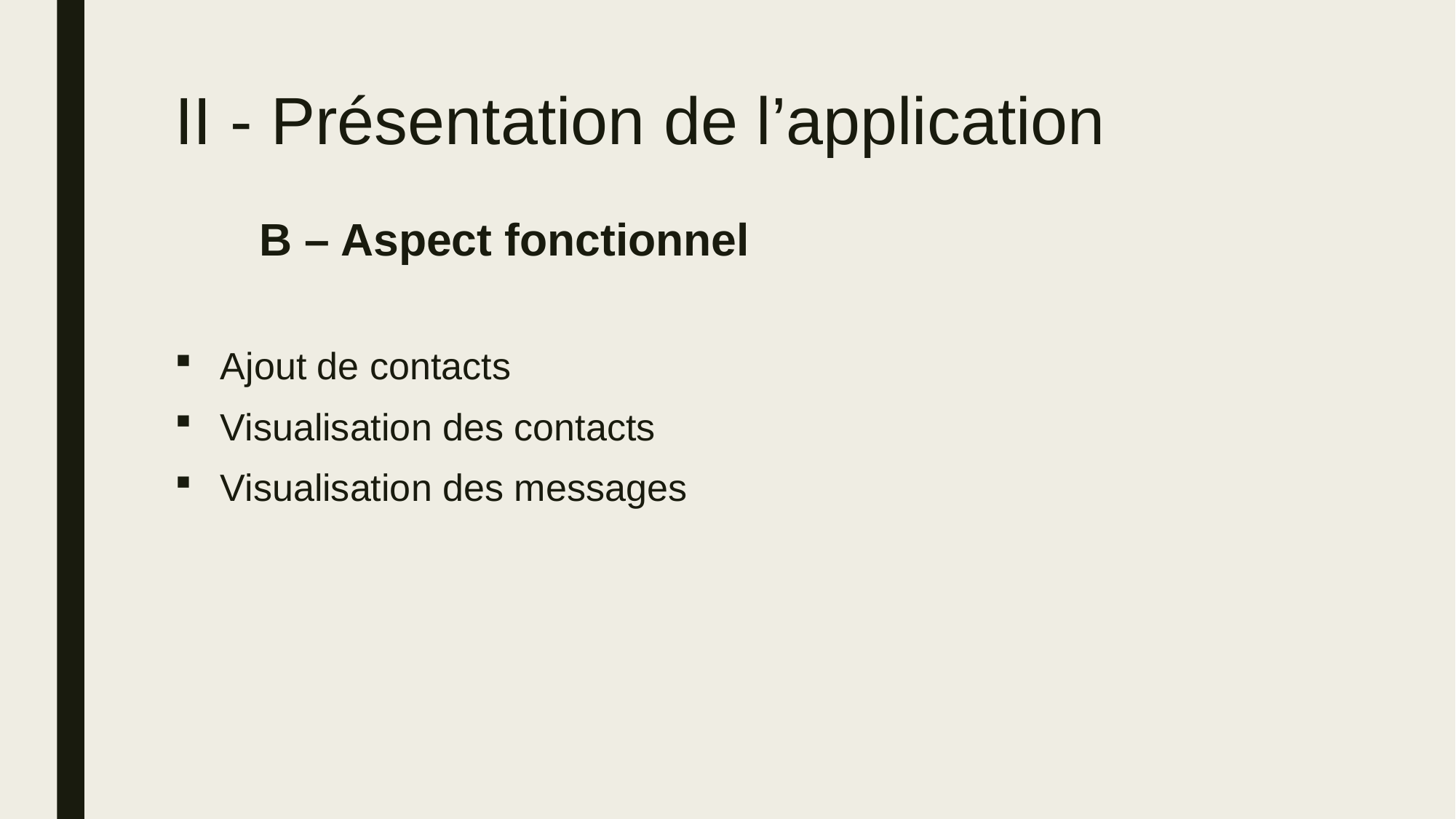

# II - Présentation de l’application
        B – Aspect fonctionnel

Ajout de contacts
Visualisation des contacts
Visualisation des messages